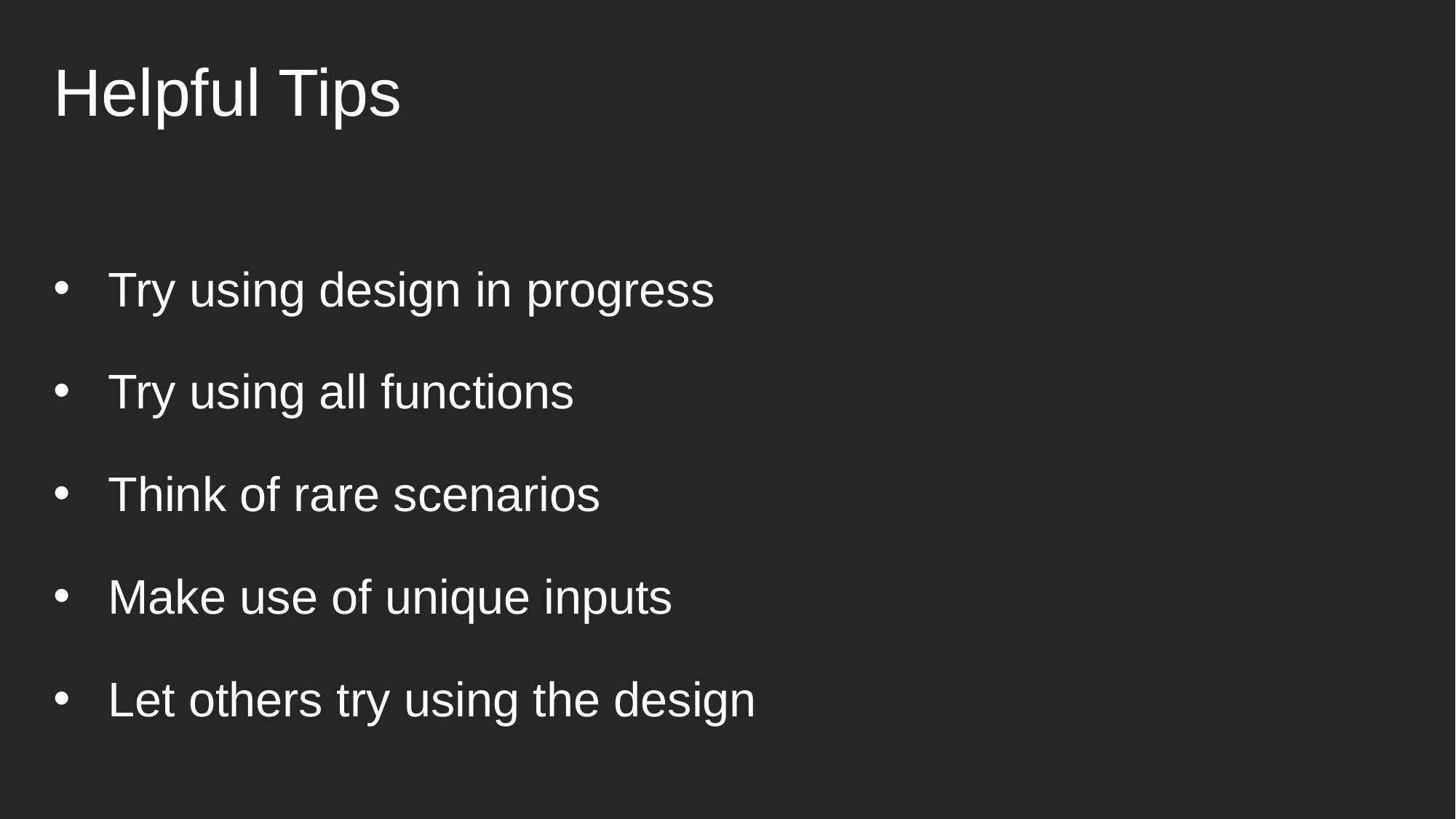

Helpful Tips
Try using design in progress
Try using all functions
Think of rare scenarios
Make use of unique inputs
Let others try using the design